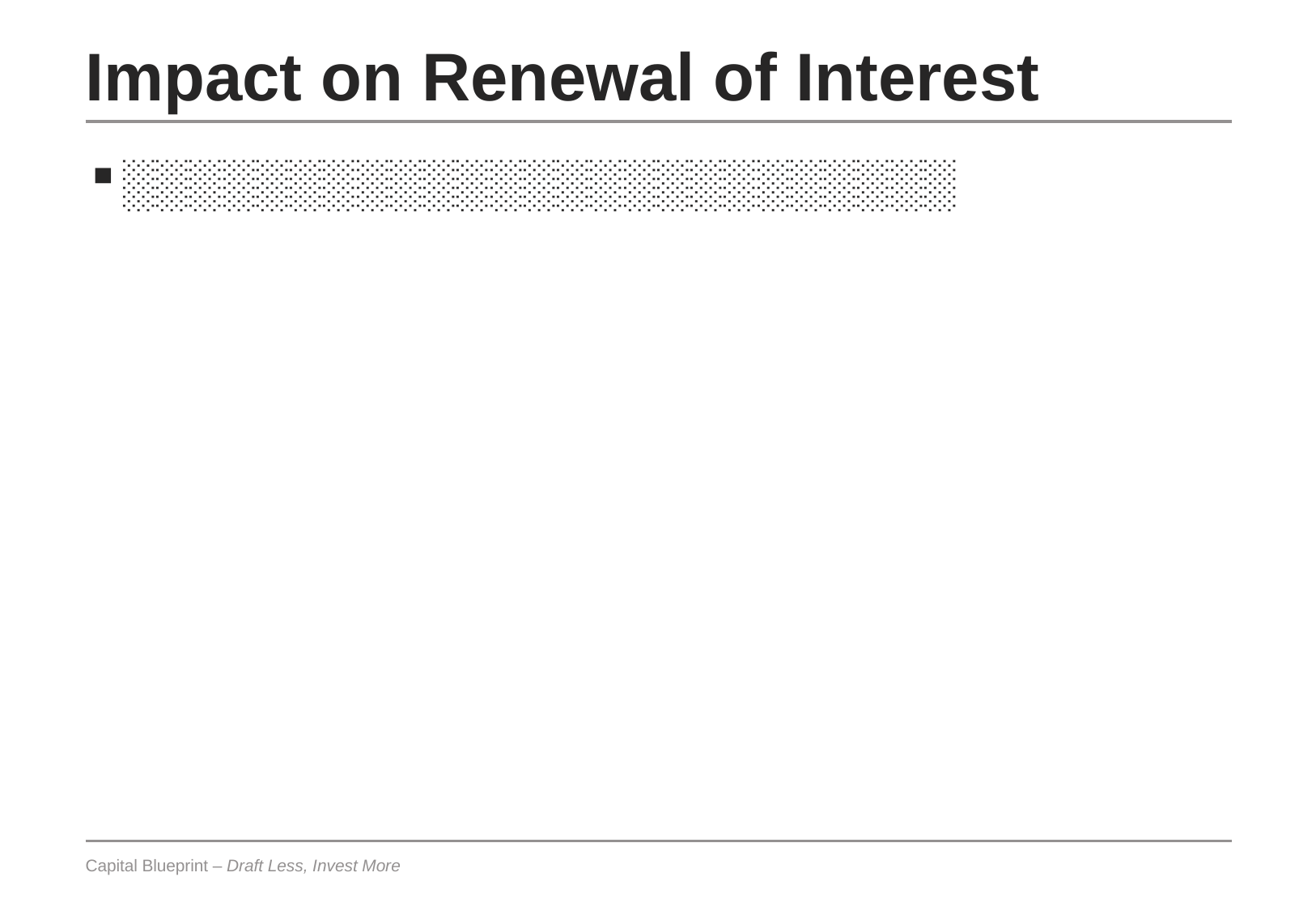

# Impact on Renewal of Interest
░░░░░░░░░░░░░░░░░░░░░░░░░